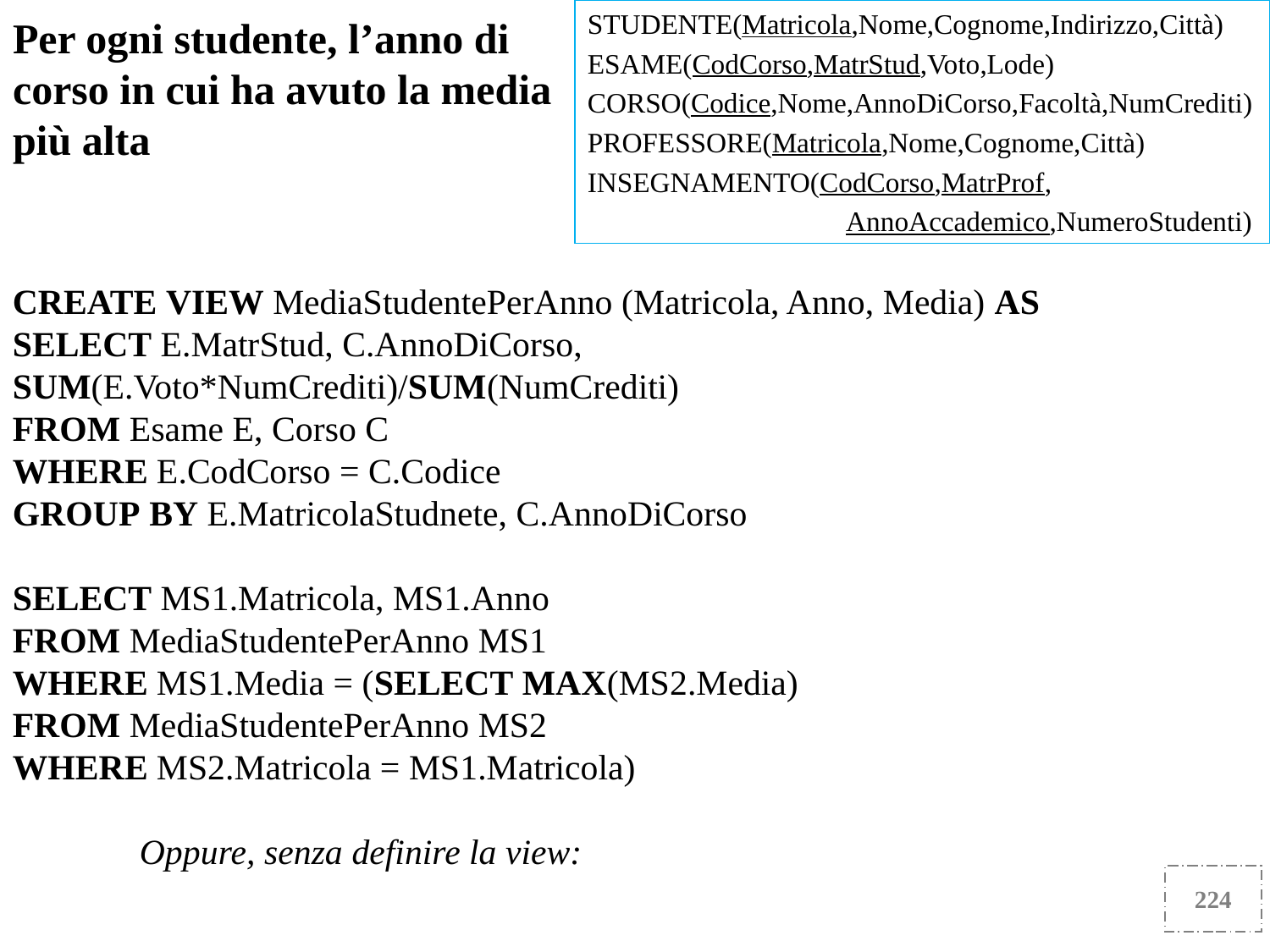

Per ogni studente, l’anno di corso in cui ha avuto la media più alta
STUDENTE(Matricola,Nome,Cognome,Indirizzo,Città)
ESAME(CodCorso,MatrStud,Voto,Lode)
CORSO(Codice,Nome,AnnoDiCorso,Facoltà,NumCrediti)
PROFESSORE(Matricola,Nome,Cognome,Città)
INSEGNAMENTO(CodCorso,MatrProf,
                                     AnnoAccademico,NumeroStudenti)
CREATE VIEW MediaStudentePerAnno (Matricola, Anno, Media) AS
SELECT E.MatrStud, C.AnnoDiCorso, SUM(E.Voto*NumCrediti)/SUM(NumCrediti)
FROM Esame E, Corso C
WHERE E.CodCorso = C.Codice
GROUP BY E.MatricolaStudnete, C.AnnoDiCorso

SELECT MS1.Matricola, MS1.Anno
FROM MediaStudentePerAnno MS1
WHERE MS1.Media = (SELECT MAX(MS2.Media)
FROM MediaStudentePerAnno MS2
WHERE MS2.Matricola = MS1.Matricola)

	Oppure, senza definire la view:
224